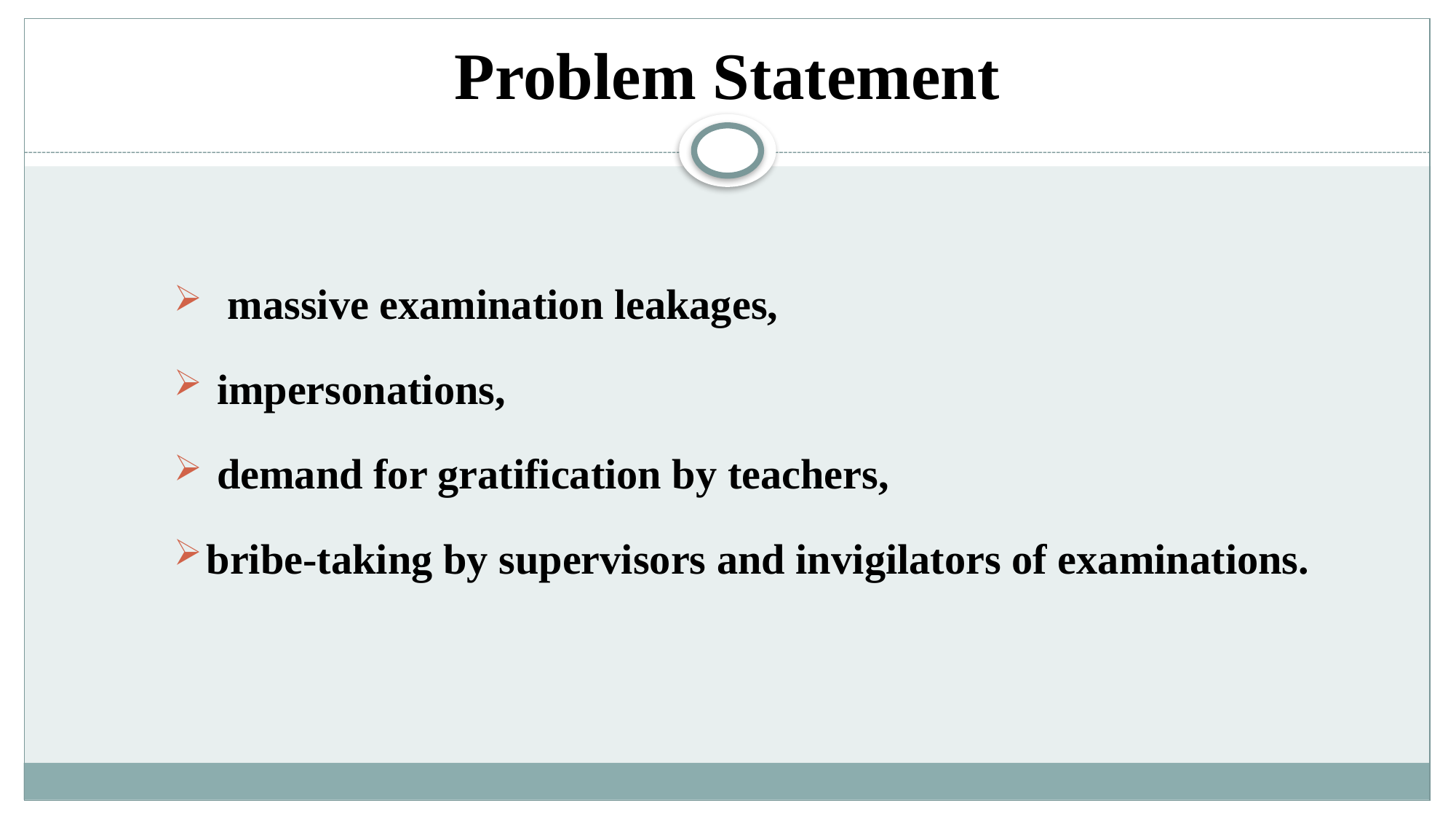

# Problem Statement

  massive examination leakages,
 impersonations,
 demand for gratification by teachers,
bribe-taking by supervisors and invigilators of examinations.